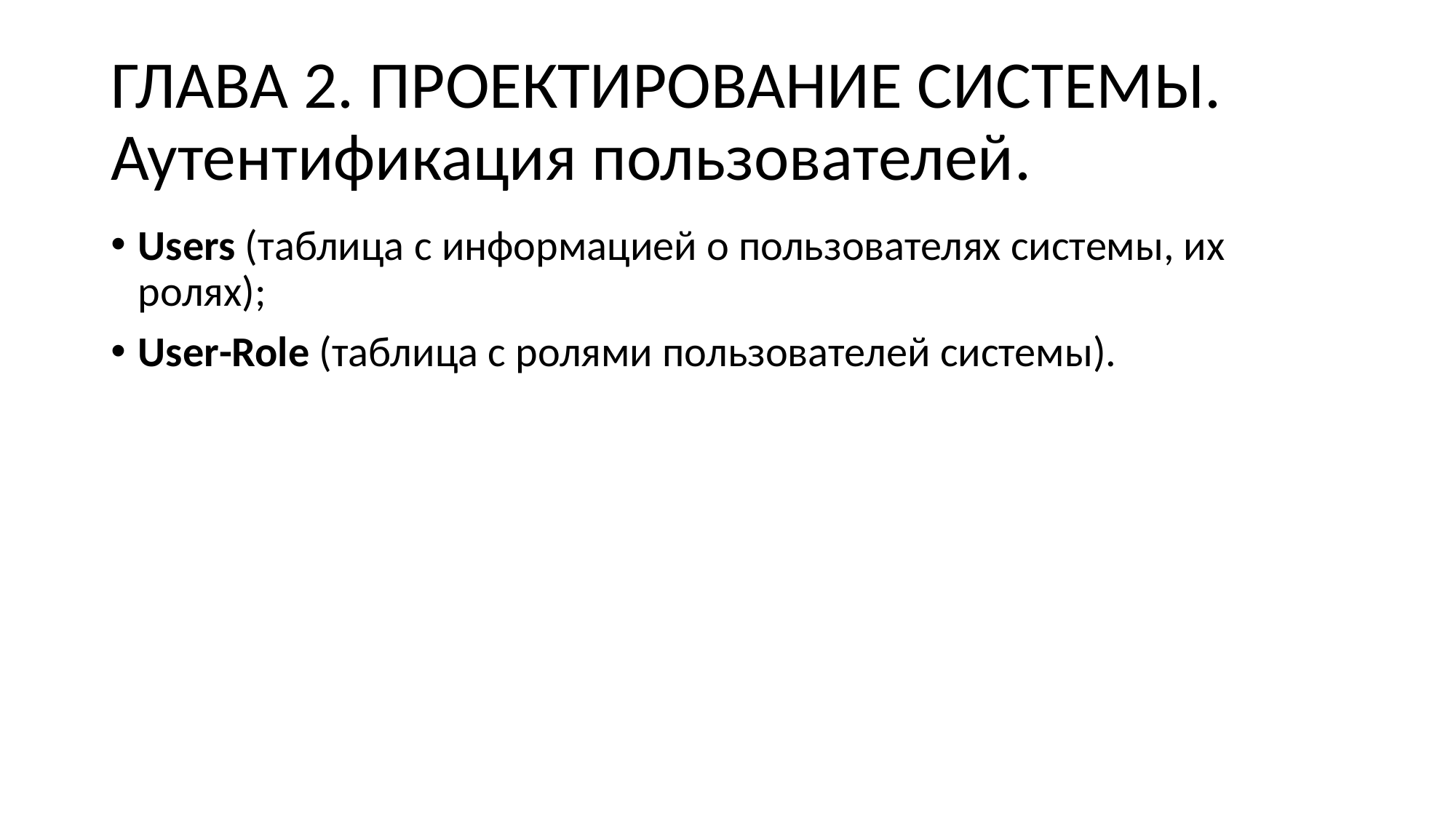

# ГЛАВА 2. ПРОЕКТИРОВАНИЕ СИСТЕМЫ. Аутентификация пользователей.
Users (таблица с информацией о пользователях системы, их ролях);
User-Role (таблица с ролями пользователей системы).